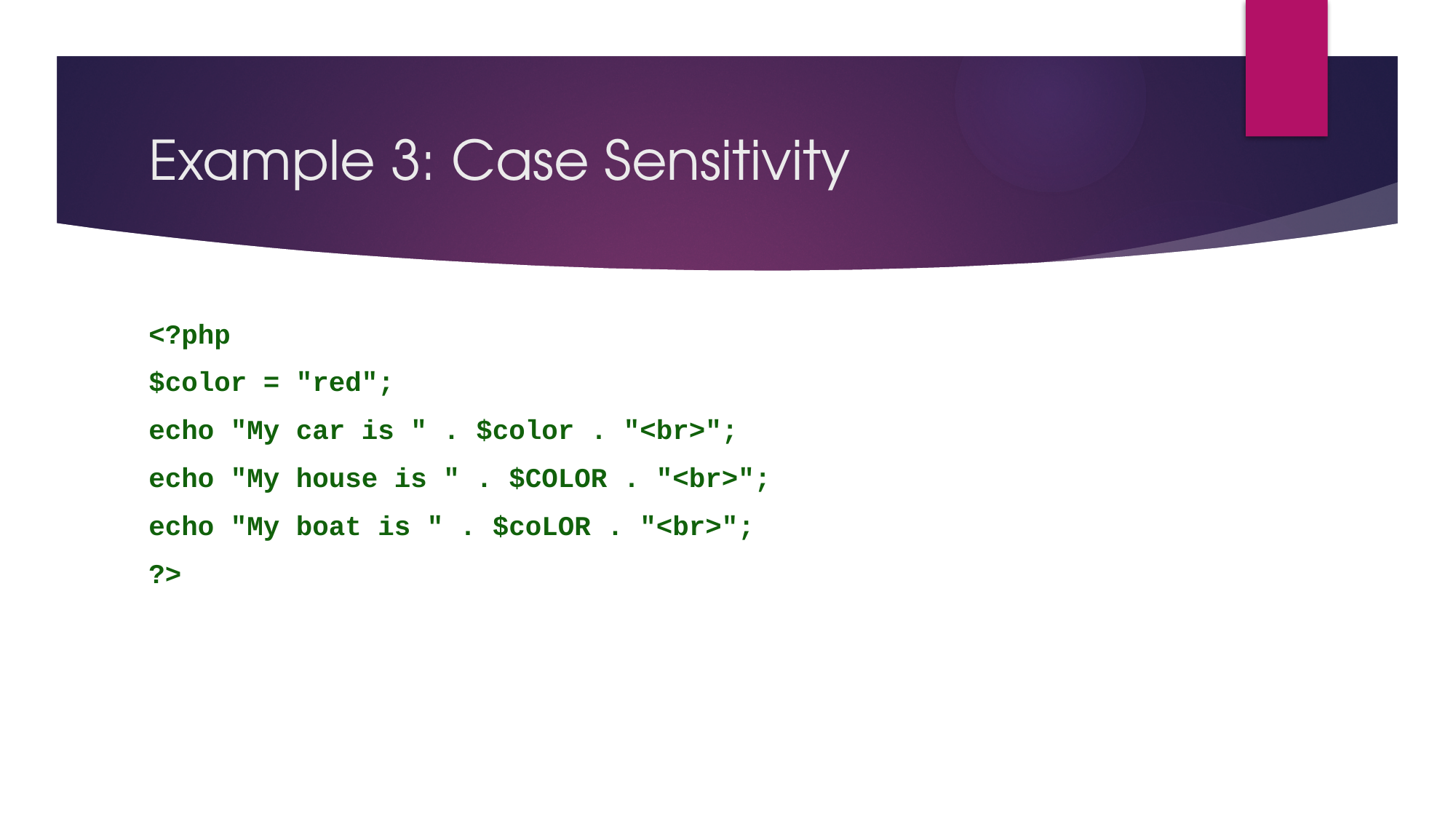

# Example 3: Case Sensitivity
<?php
$color = "red";
echo "My car is " . $color . "<br>";
echo "My house is " . $COLOR . "<br>";
echo "My boat is " . $coLOR . "<br>";
?>